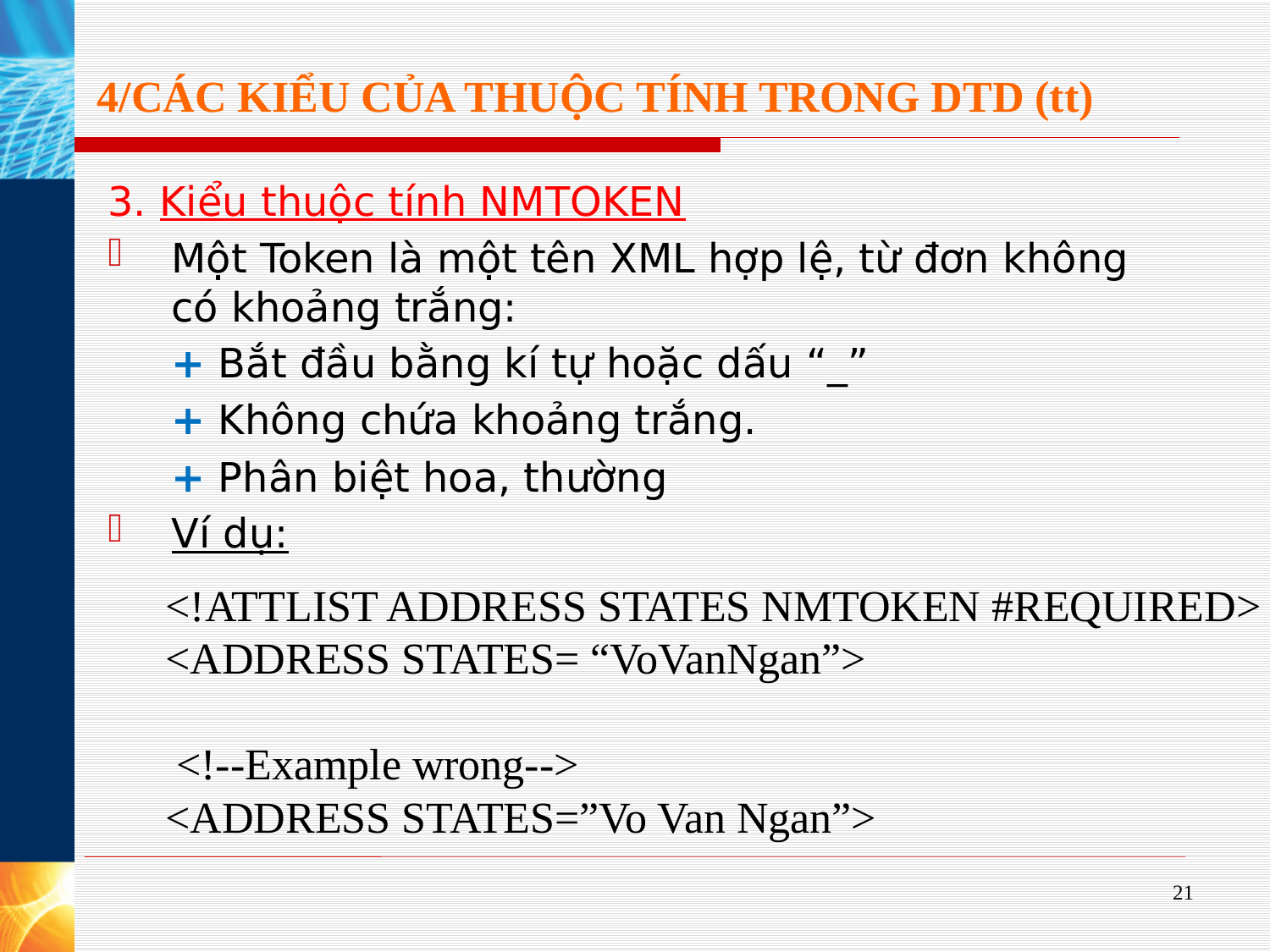

# 4/CÁC KIỂU CỦA THUỘC TÍNH TRONG DTD (tt)
3. Kiểu thuộc tính NMTOKEN
Một Token là một tên XML hợp lệ, từ đơn không có khoảng trắng:
	+ Bắt đầu bằng kí tự hoặc dấu “_”
	+ Không chứa khoảng trắng.
	+ Phân biệt hoa, thường
Ví dụ:

<!ATTLIST ADDRESS STATES NMTOKEN #REQUIRED>
<ADDRESS STATES= “VoVanNgan”>

 <!--Example wrong-->
<ADDRESS STATES=”Vo Van Ngan”>
21